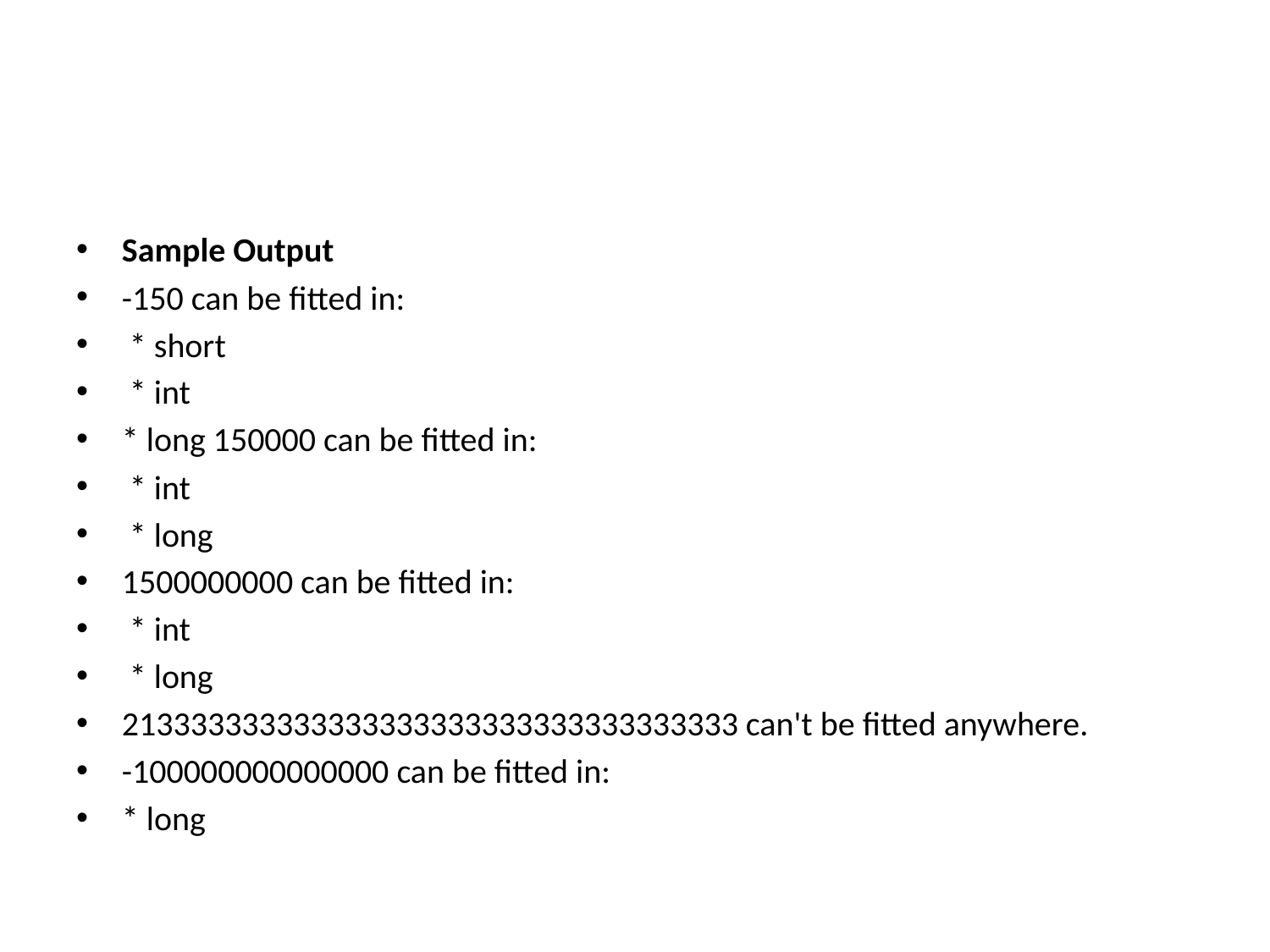

#
Sample Output
-150 can be fitted in:
 * short
 * int
* long 150000 can be fitted in:
 * int
 * long
1500000000 can be fitted in:
 * int
 * long
213333333333333333333333333333333333 can't be fitted anywhere.
-100000000000000 can be fitted in:
* long